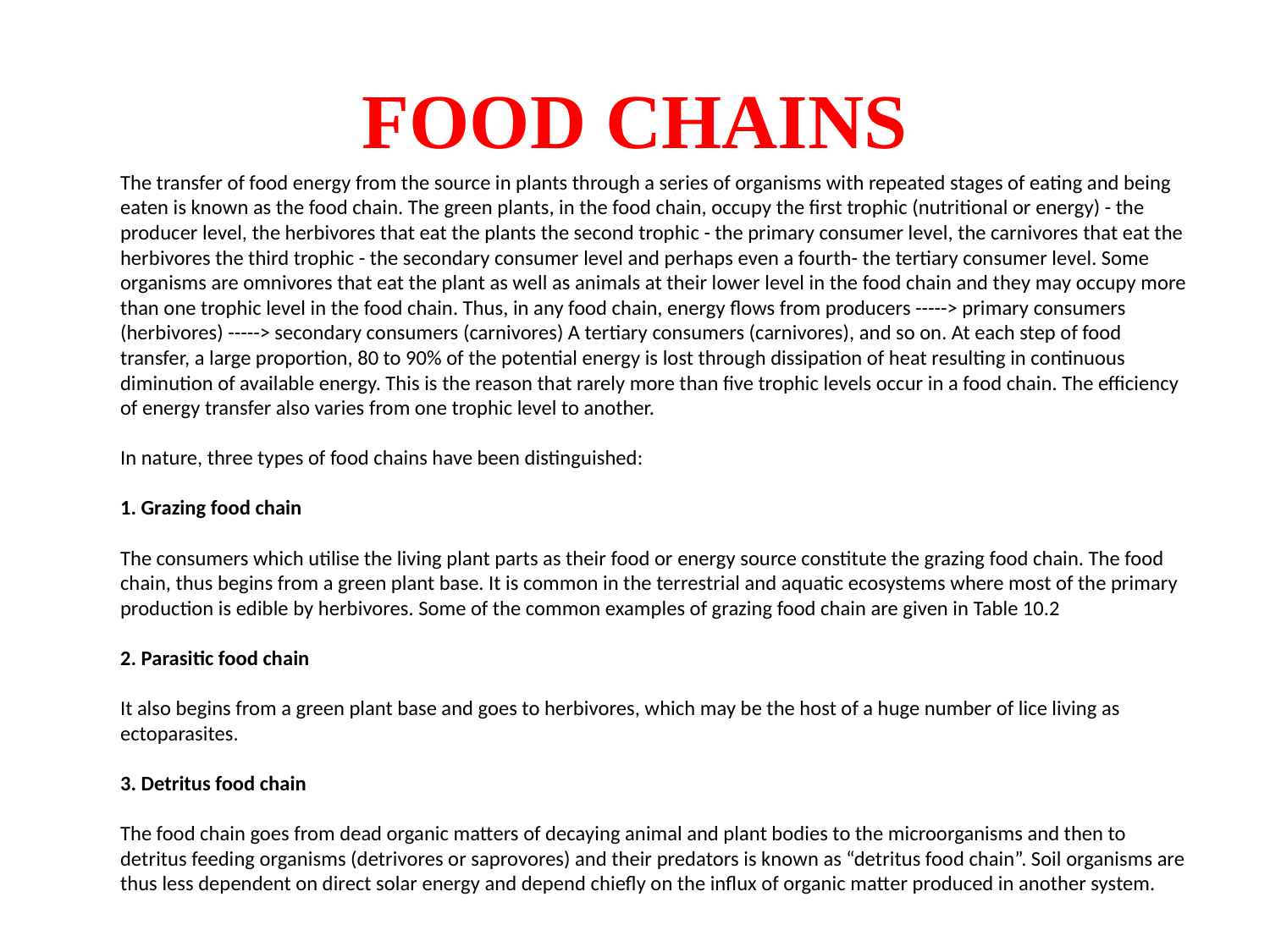

# FOOD CHAINS
The transfer of food energy from the source in plants through a series of organisms with repeated stages of eating and being eaten is known as the food chain. The green plants, in the food chain, occupy the first trophic (nutritional or energy) - the producer level, the herbivores that eat the plants the second trophic - the primary consumer level, the carnivores that eat the herbivores the third trophic - the secondary consumer level and perhaps even a fourth- the tertiary consumer level. Some organisms are omnivores that eat the plant as well as animals at their lower level in the food chain and they may occupy more than one trophic level in the food chain. Thus, in any food chain, energy flows from producers -----> primary consumers (herbivores) -----> secondary consumers (carnivores) A tertiary consumers (carnivores), and so on. At each step of food transfer, a large proportion, 80 to 90% of the potential energy is lost through dissipation of heat resulting in continuous diminution of available energy. This is the reason that rarely more than five trophic levels occur in a food chain. The efficiency of energy transfer also varies from one trophic level to another.
In nature, three types of food chains have been distinguished:
1. Grazing food chain
The consumers which utilise the living plant parts as their food or energy source constitute the grazing food chain. The food chain, thus begins from a green plant base. It is common in the terrestrial and aquatic ecosystems where most of the primary production is edible by herbivores. Some of the common examples of grazing food chain are given in Table 10.2
2. Parasitic food chain
It also begins from a green plant base and goes to herbivores, which may be the host of a huge number of lice living as ectoparasites.
3. Detritus food chain
The food chain goes from dead organic matters of decaying animal and plant bodies to the microorganisms and then to detritus feeding organisms (detrivores or saprovores) and their predators is known as “detritus food chain”. Soil organisms are thus less dependent on direct solar energy and depend chiefly on the influx of organic matter produced in another system.